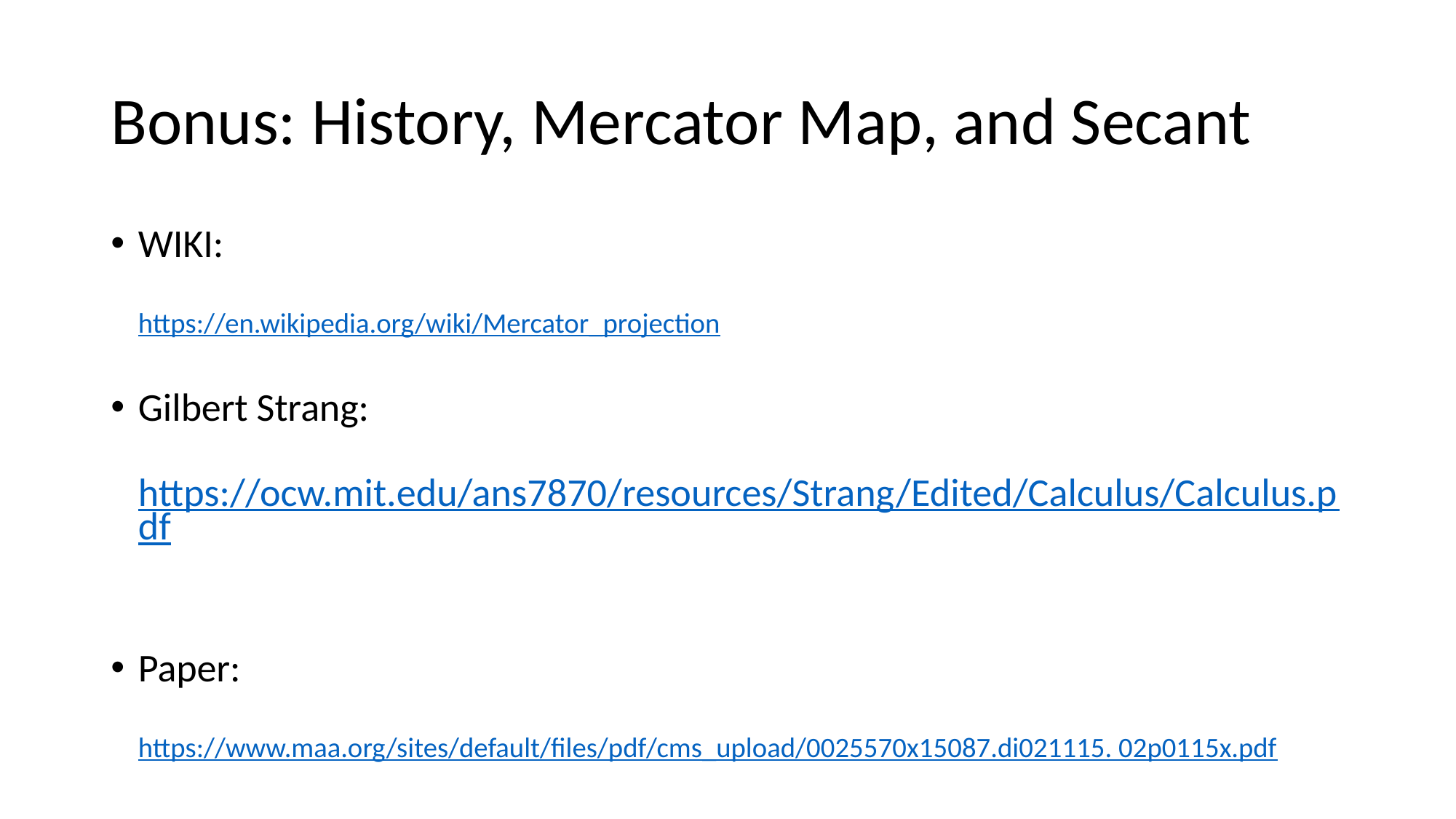

# Bonus: History, Mercator Map, and Secant
WIKI:
https://en.wikipedia.org/wiki/Mercator_projection
Gilbert Strang:
https://ocw.mit.edu/ans7870/resources/Strang/Edited/Calculus/Calculus.pdf
Paper: 
https://www.maa.org/sites/default/files/pdf/cms_upload/0025570x15087.di021115. 02p0115x.pdf